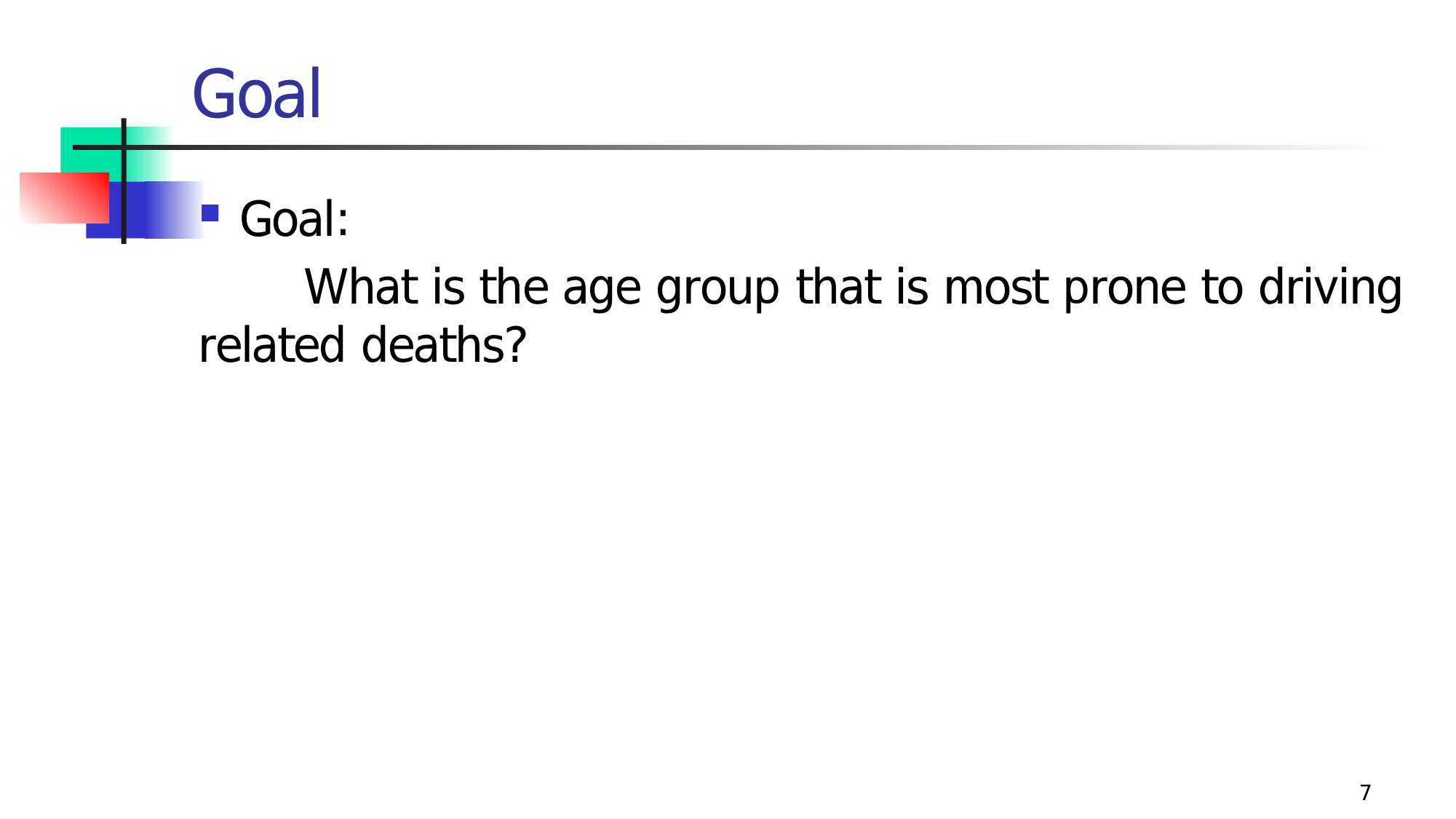

# Goal
Goal:
       What is the age group that is most prone to driving related deaths?

7